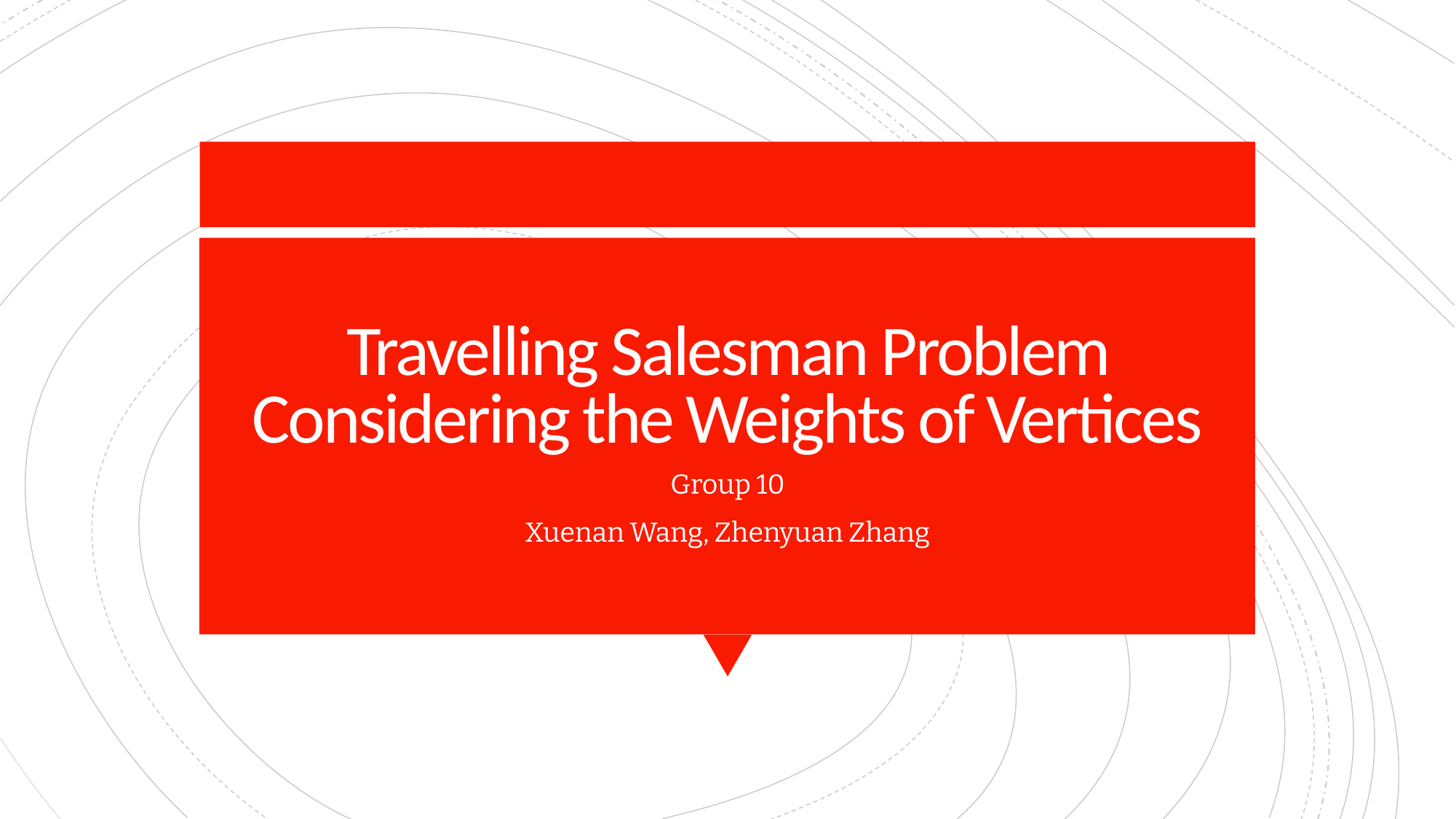

# Travelling Salesman Problem Considering the Weights of Vertices
Group 10
Xuenan Wang, Zhenyuan Zhang